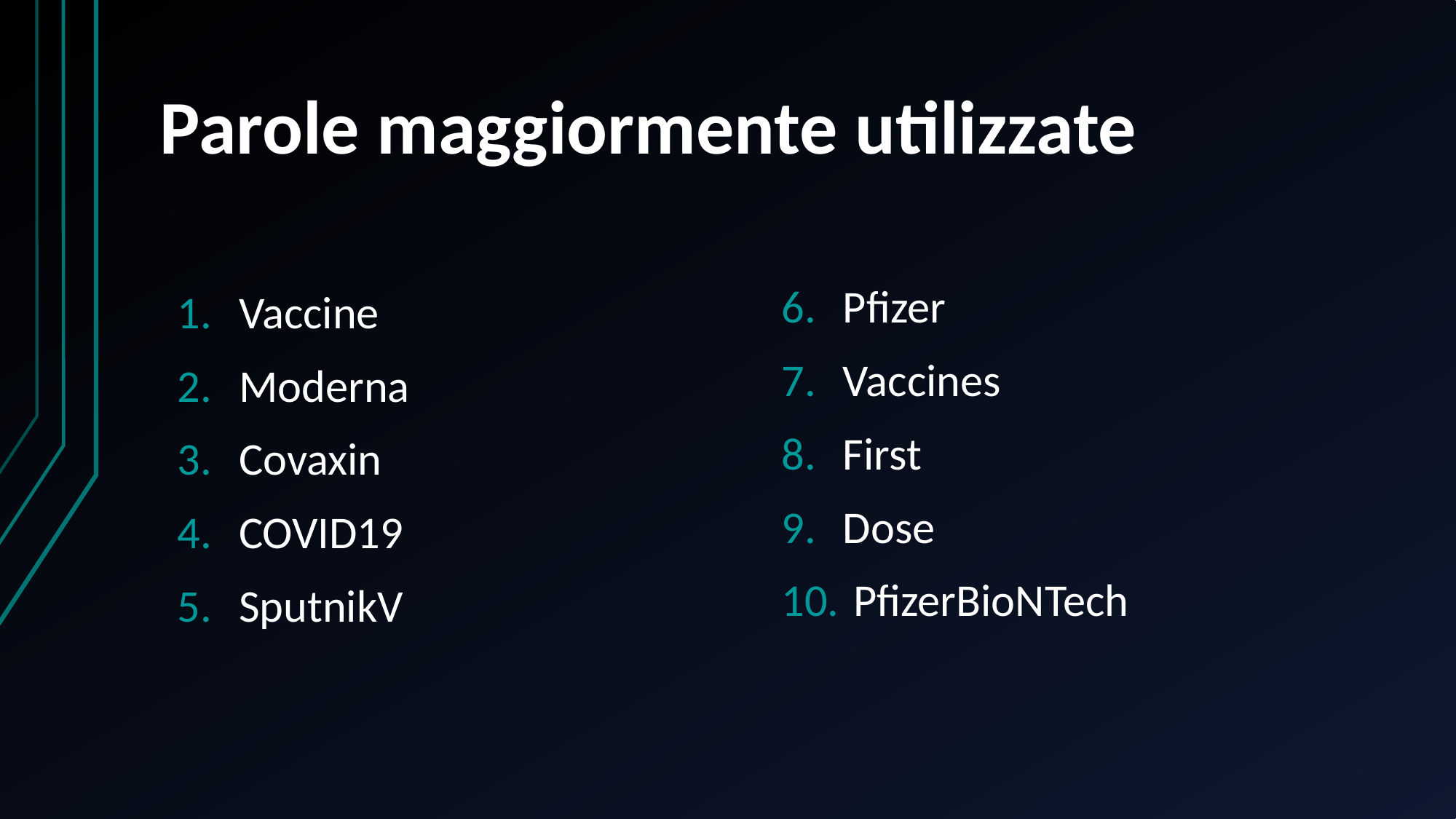

# Parole maggiormente utilizzate

Vaccine
Moderna
Covaxin
COVID19
SputnikV

Pfizer
Vaccines
First
Dose
 PfizerBioNTech